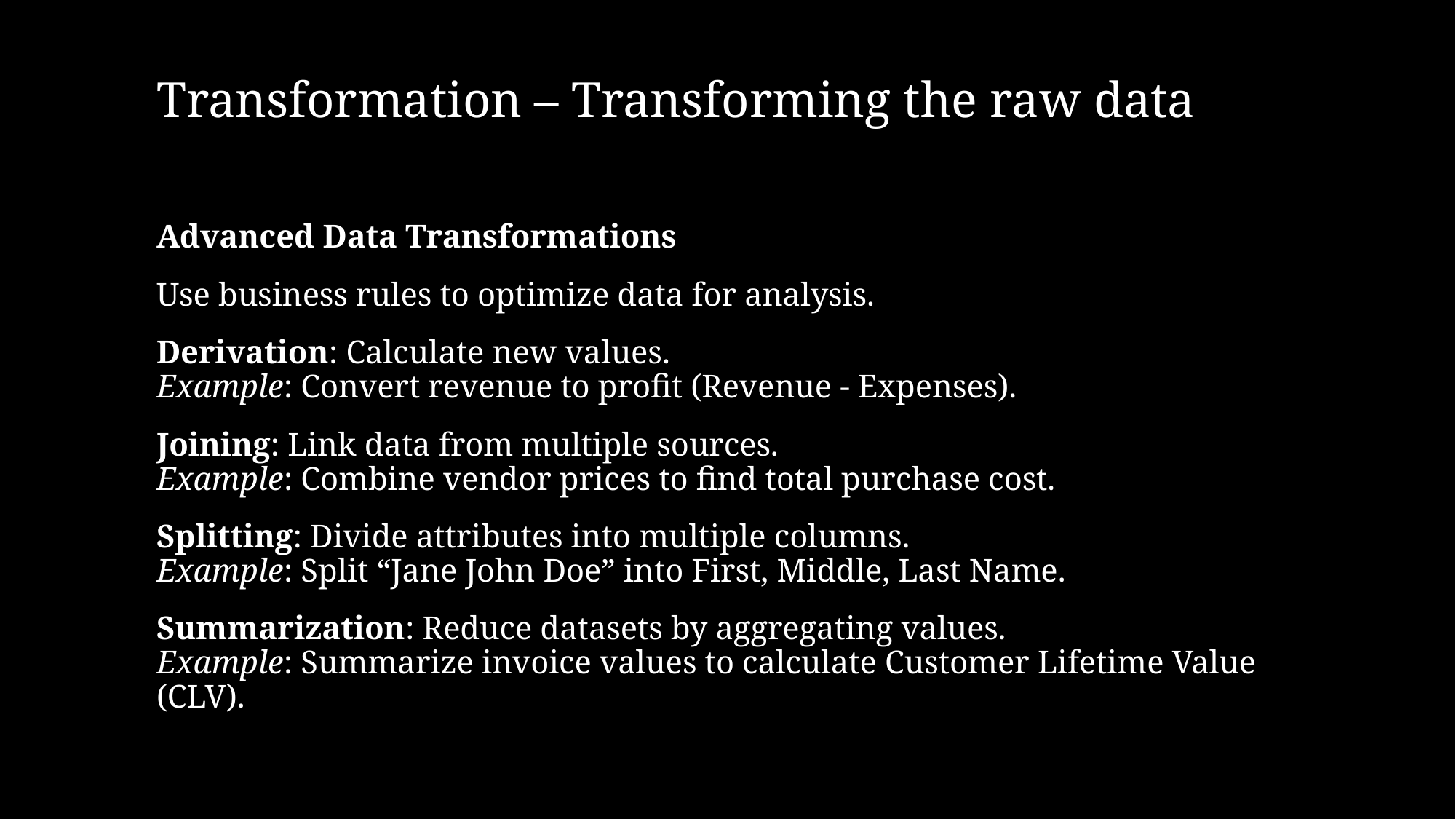

# Transformation – Transforming the raw data
Advanced Data Transformations
Use business rules to optimize data for analysis.
Derivation: Calculate new values.
Example: Convert revenue to profit (Revenue - Expenses).
Joining: Link data from multiple sources.
Example: Combine vendor prices to find total purchase cost.
Splitting: Divide attributes into multiple columns.
Example: Split “Jane John Doe” into First, Middle, Last Name.
Summarization: Reduce datasets by aggregating values.
Example: Summarize invoice values to calculate Customer Lifetime Value (CLV).